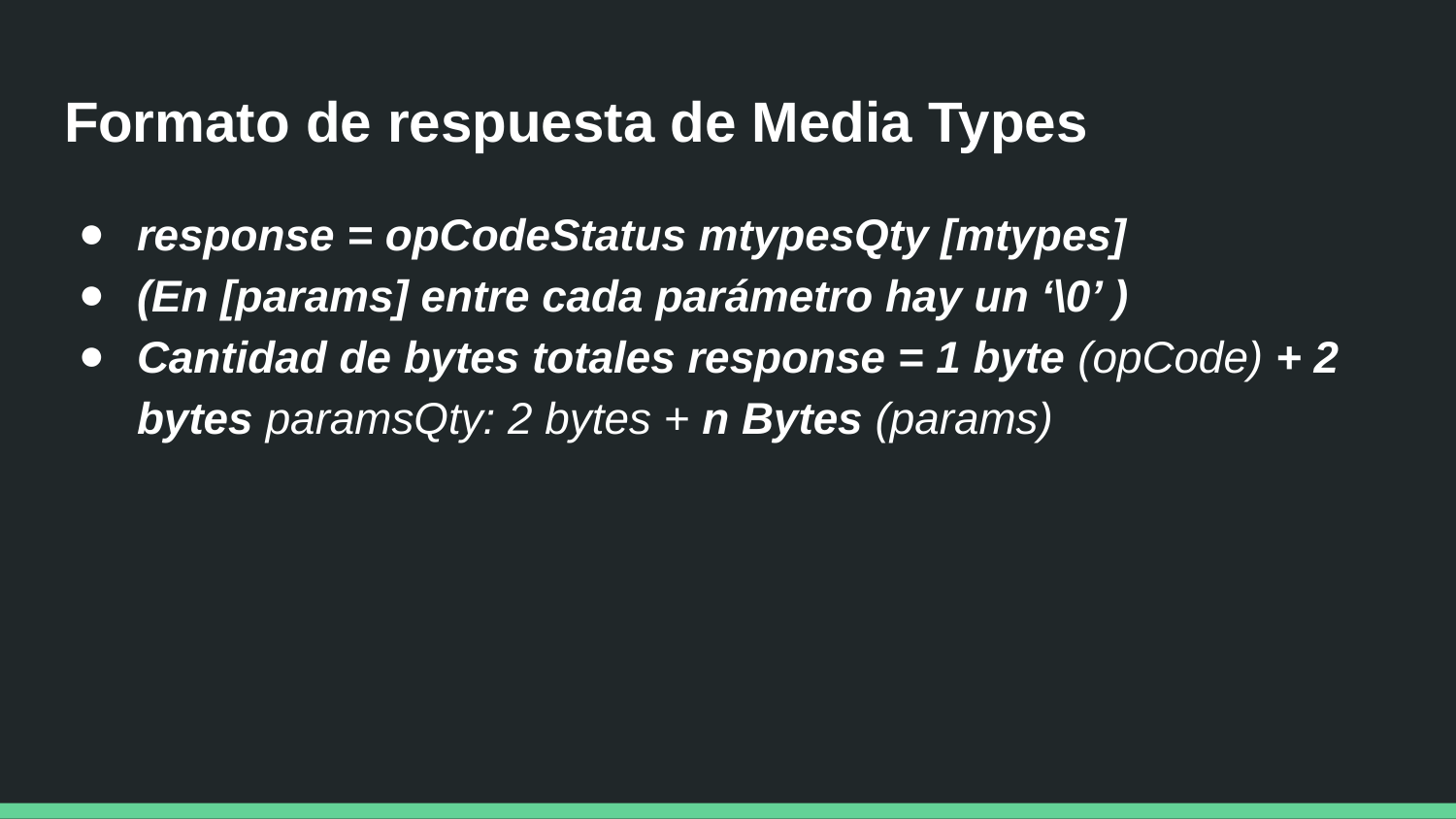

# Formato de respuesta de Media Types
response = opCodeStatus mtypesQty [mtypes]
(En [params] entre cada parámetro hay un ‘\0’ )
Cantidad de bytes totales response = 1 byte (opCode) + 2 bytes paramsQty: 2 bytes + n Bytes (params)